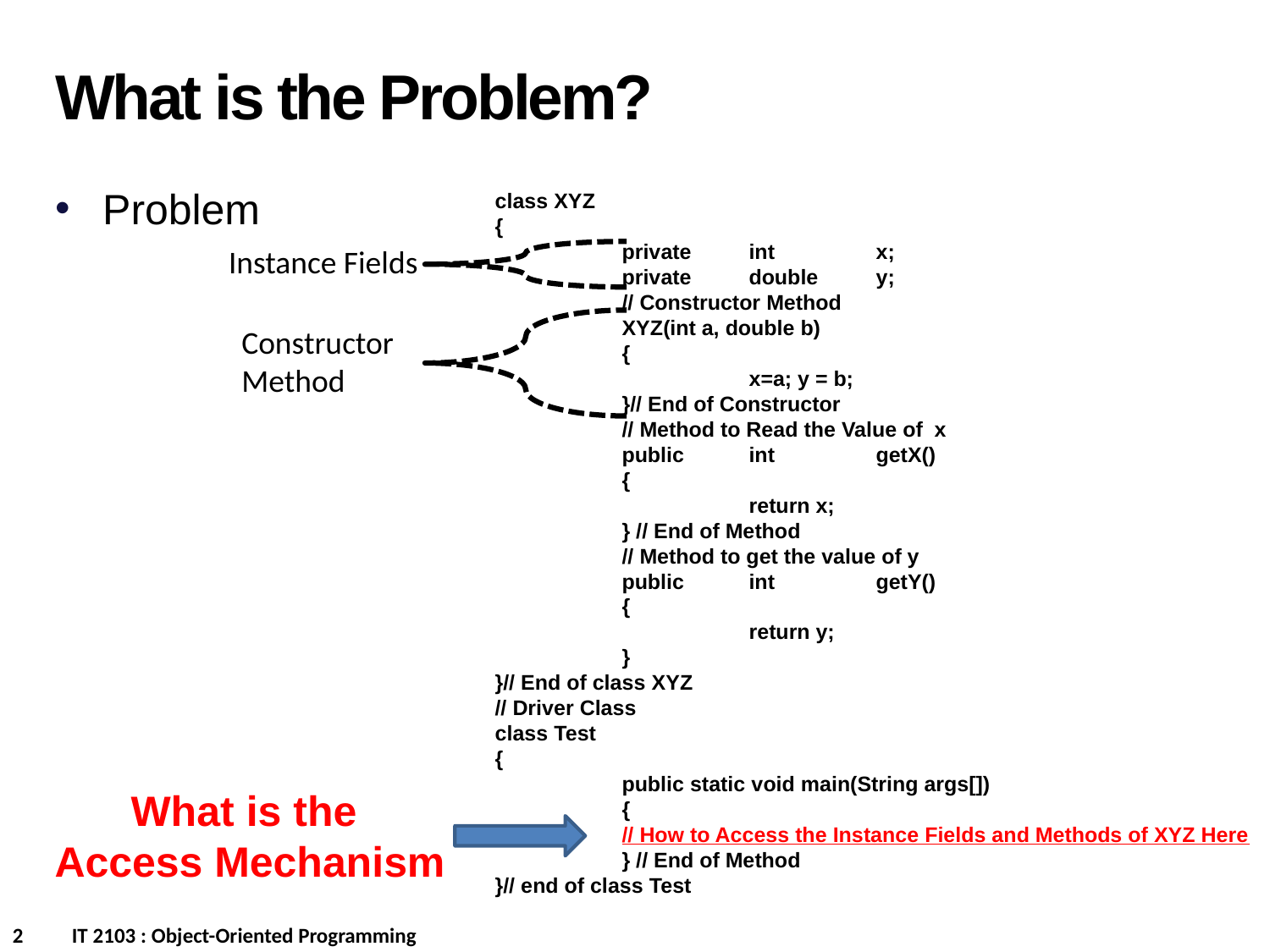

What is the Problem?
Problem
class XYZ
{
	private	int	x;
	private	double	y;
	// Constructor Method
	XYZ(int a, double b)
	{
		x=a; y = b;
	}// End of Constructor
	// Method to Read the Value of  x
	public	int	getX()
	{
		return x;
	} // End of Method
	// Method to get the value of y
	public	int	getY()
	{
		return y;
	}
}// End of class XYZ
// Driver Class
class Test
{
	public static void main(String args[])
	{
           	// How to Access the Instance Fields and Methods of XYZ Here
	} // End of Method
}// end of class Test
Instance Fields

Constructor
Method
What is the
Access Mechanism